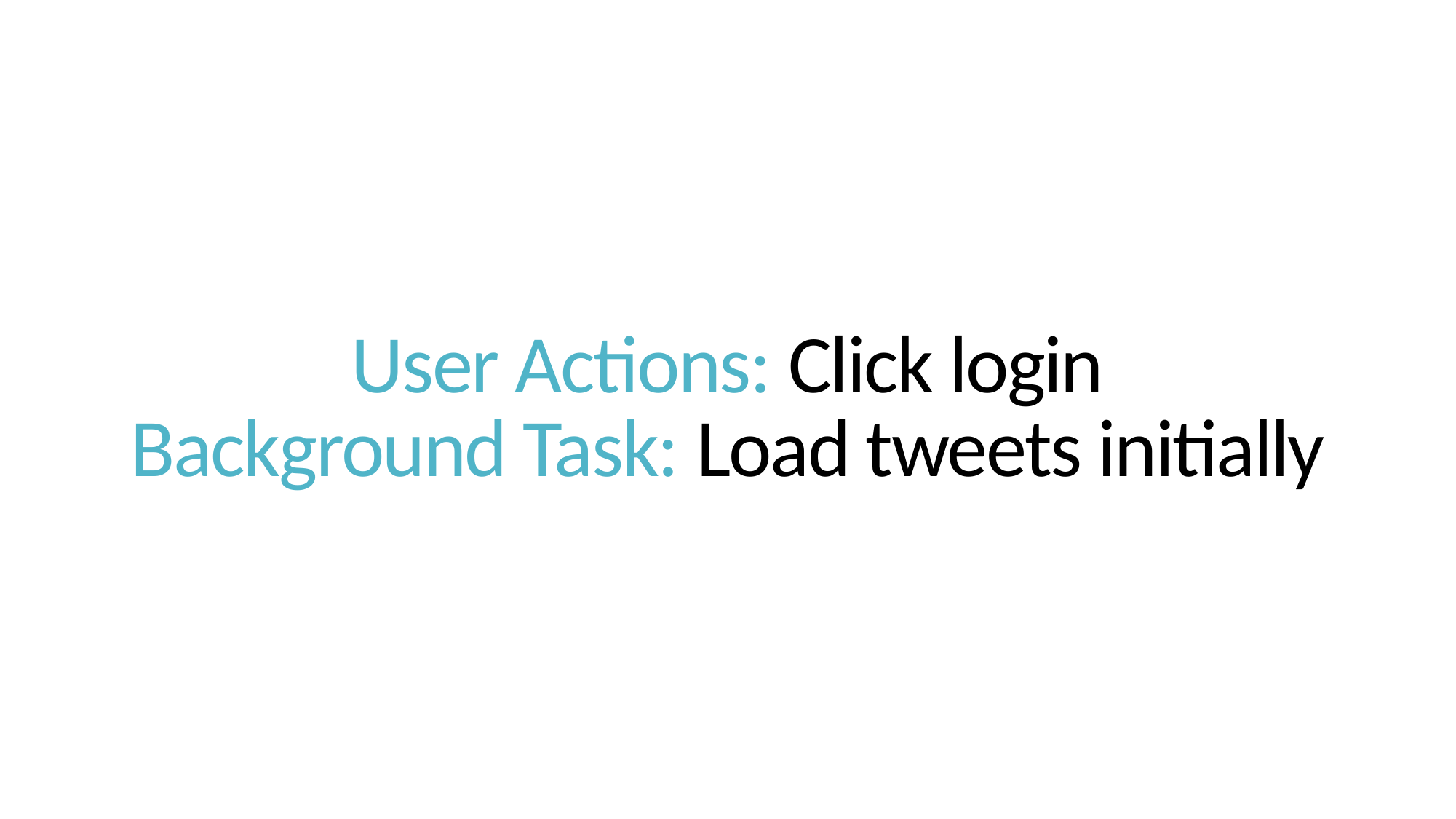

# User Actions: Click login Background Task: Load tweets initially